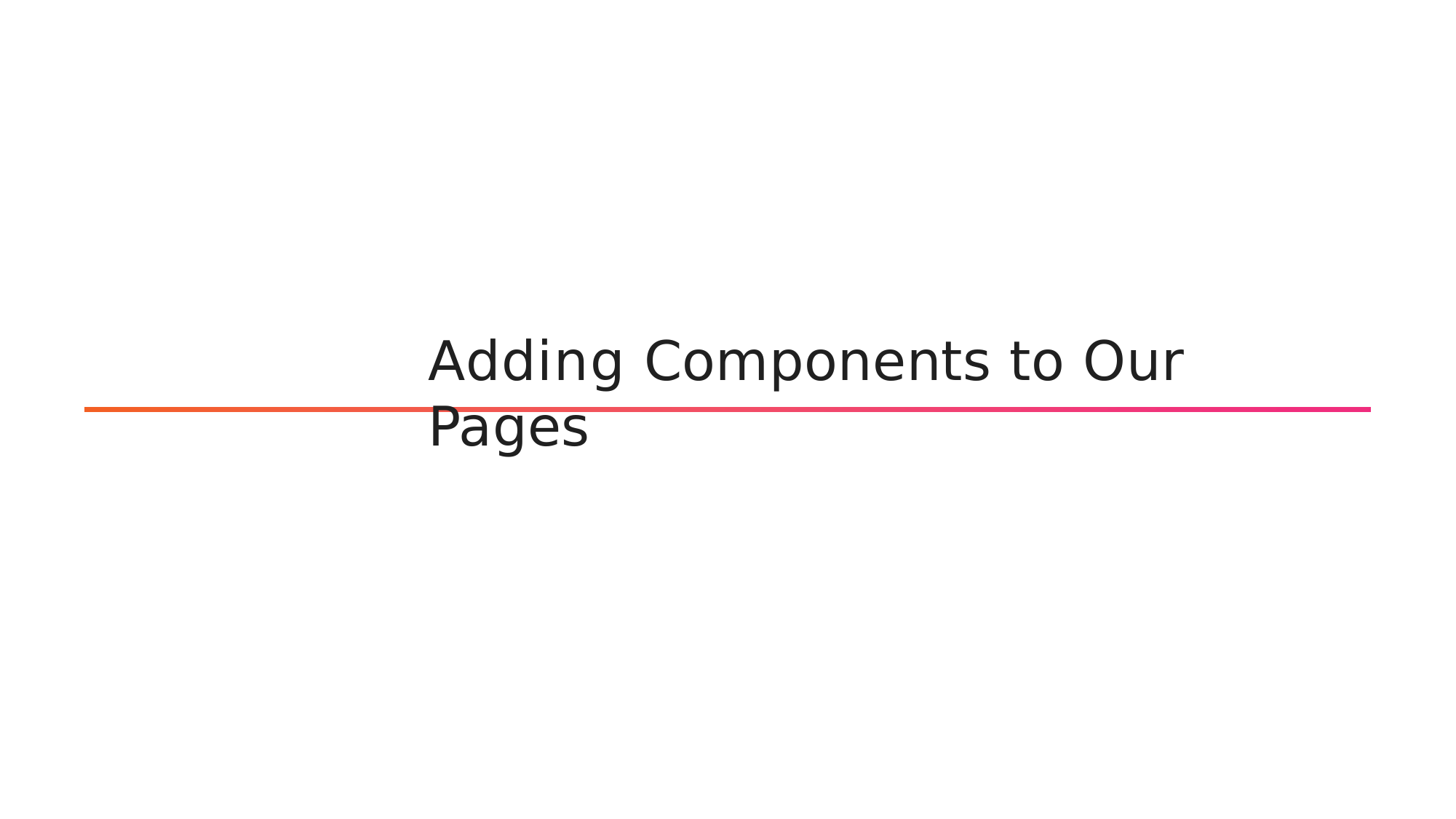

# Adding Components to Our Pages
7